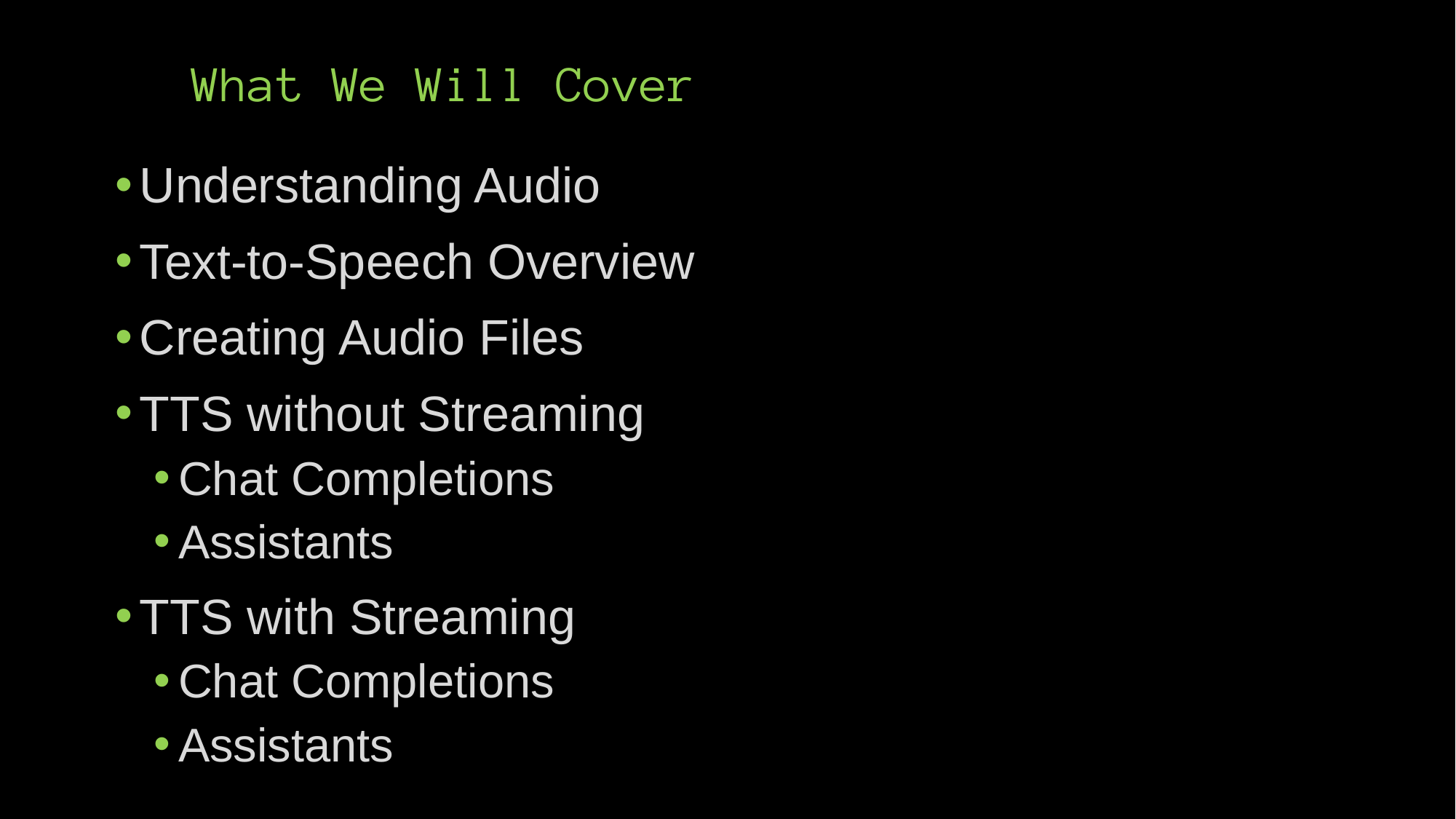

# What We Will Cover
Understanding Audio
Text-to-Speech Overview
Creating Audio Files
TTS without Streaming
Chat Completions
Assistants
TTS with Streaming
Chat Completions
Assistants